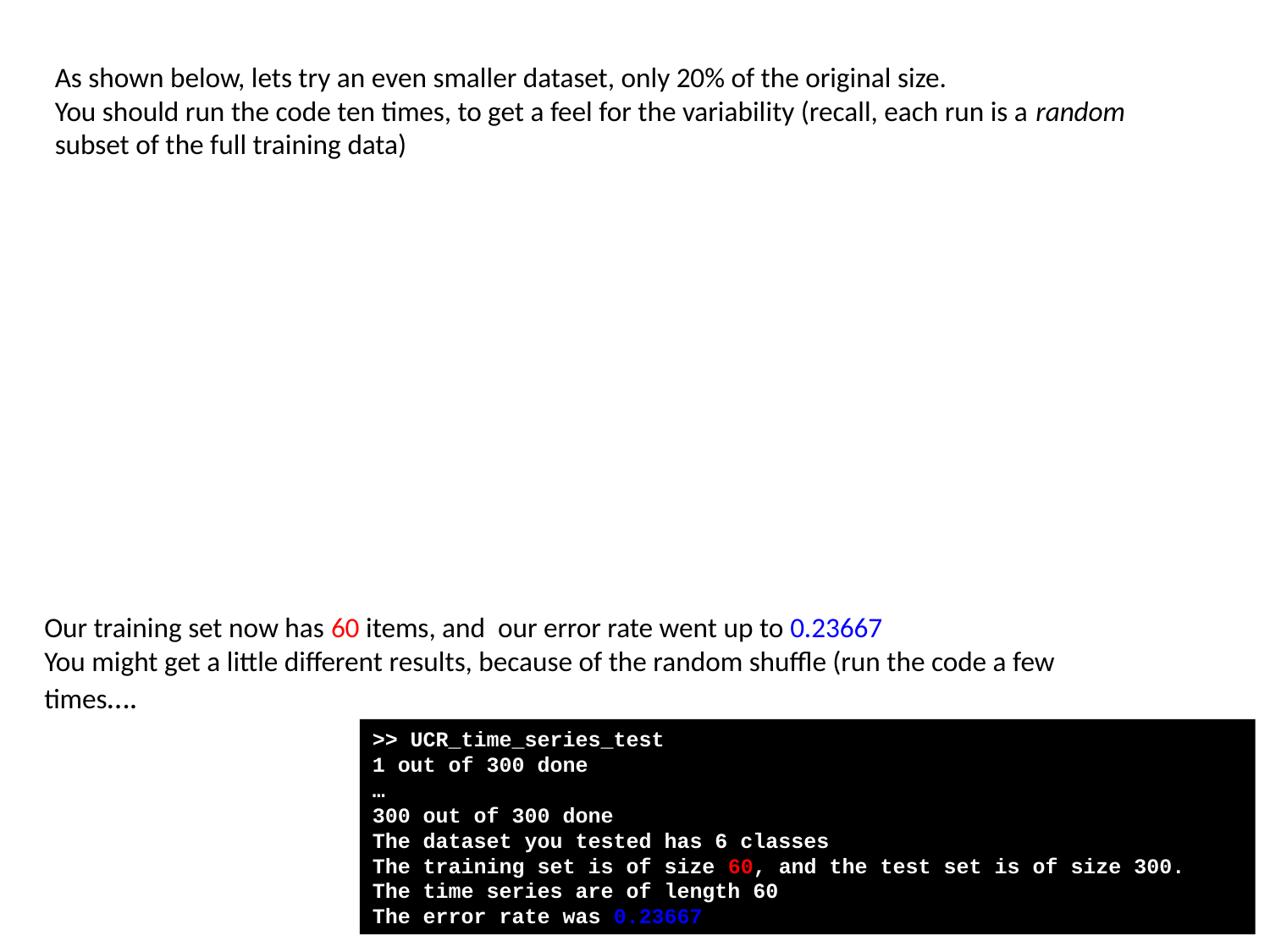

As shown below, lets try an even smaller dataset, only 20% of the original size.
You should run the code ten times, to get a feel for the variability (recall, each run is a random subset of the full training data)

Our training set now has 60 items, and  our error rate went up to 0.23667
You might get a little different results, because of the random shuffle (run the code a few times….

>> UCR_time_series_test
1 out of 300 done
…
300 out of 300 done
The dataset you tested has 6 classes
The training set is of size 60, and the test set is of size 300.
The time series are of length 60
The error rate was 0.23667